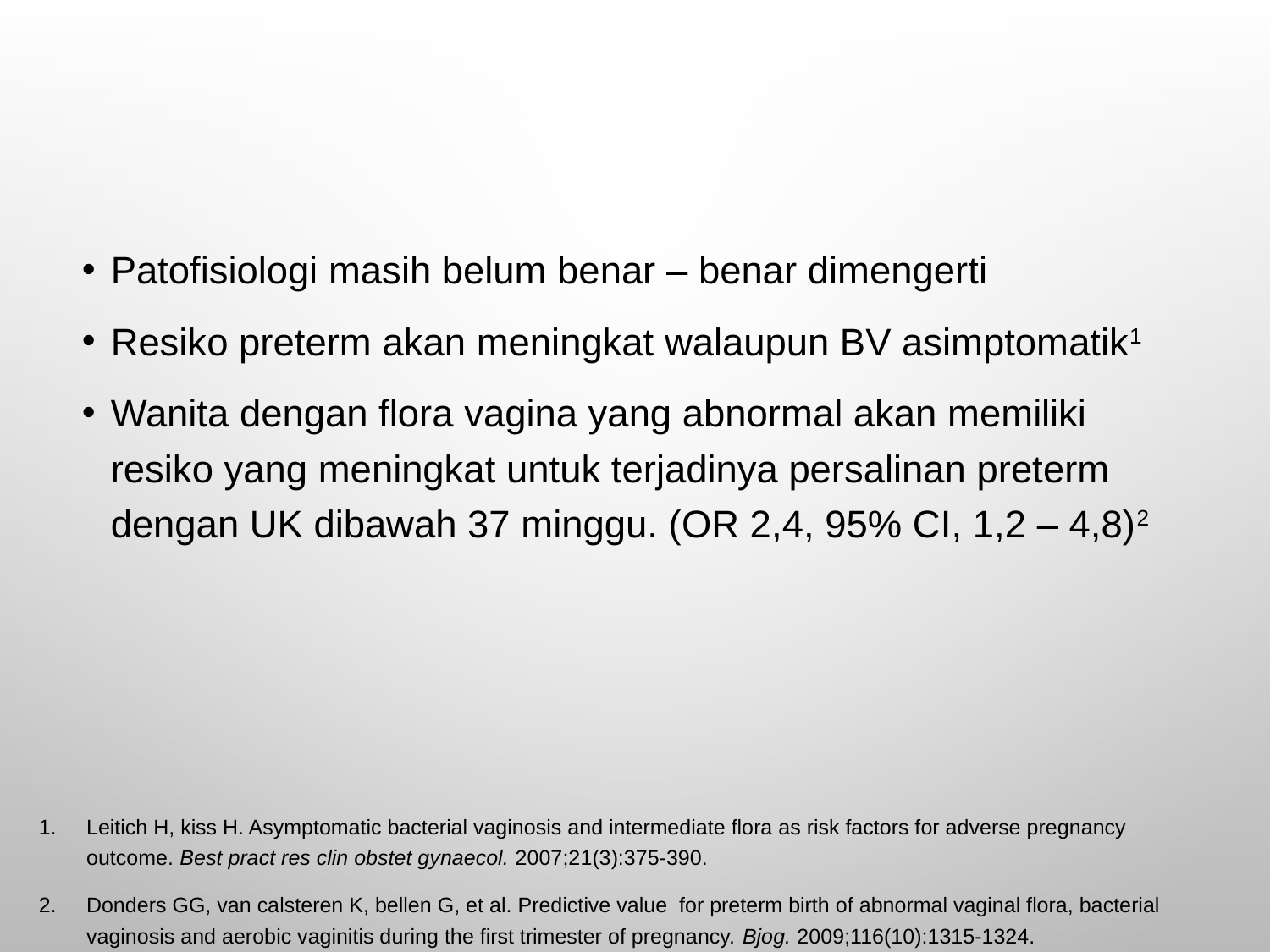

Patofisiologi masih belum benar – benar dimengerti
Resiko preterm akan meningkat walaupun BV asimptomatik1
Wanita dengan flora vagina yang abnormal akan memiliki resiko yang meningkat untuk terjadinya persalinan preterm dengan UK dibawah 37 minggu. (OR 2,4, 95% CI, 1,2 – 4,8)2
Leitich H, kiss H. Asymptomatic bacterial vaginosis and intermediate flora as risk factors for adverse pregnancy outcome. Best pract res clin obstet gynaecol. 2007;21(3):375-390.
Donders GG, van calsteren K, bellen G, et al. Predictive value  for preterm birth of abnormal vaginal flora, bacterial vaginosis and aerobic vaginitis during the first trimester of pregnancy. Bjog. 2009;116(10):1315-1324.